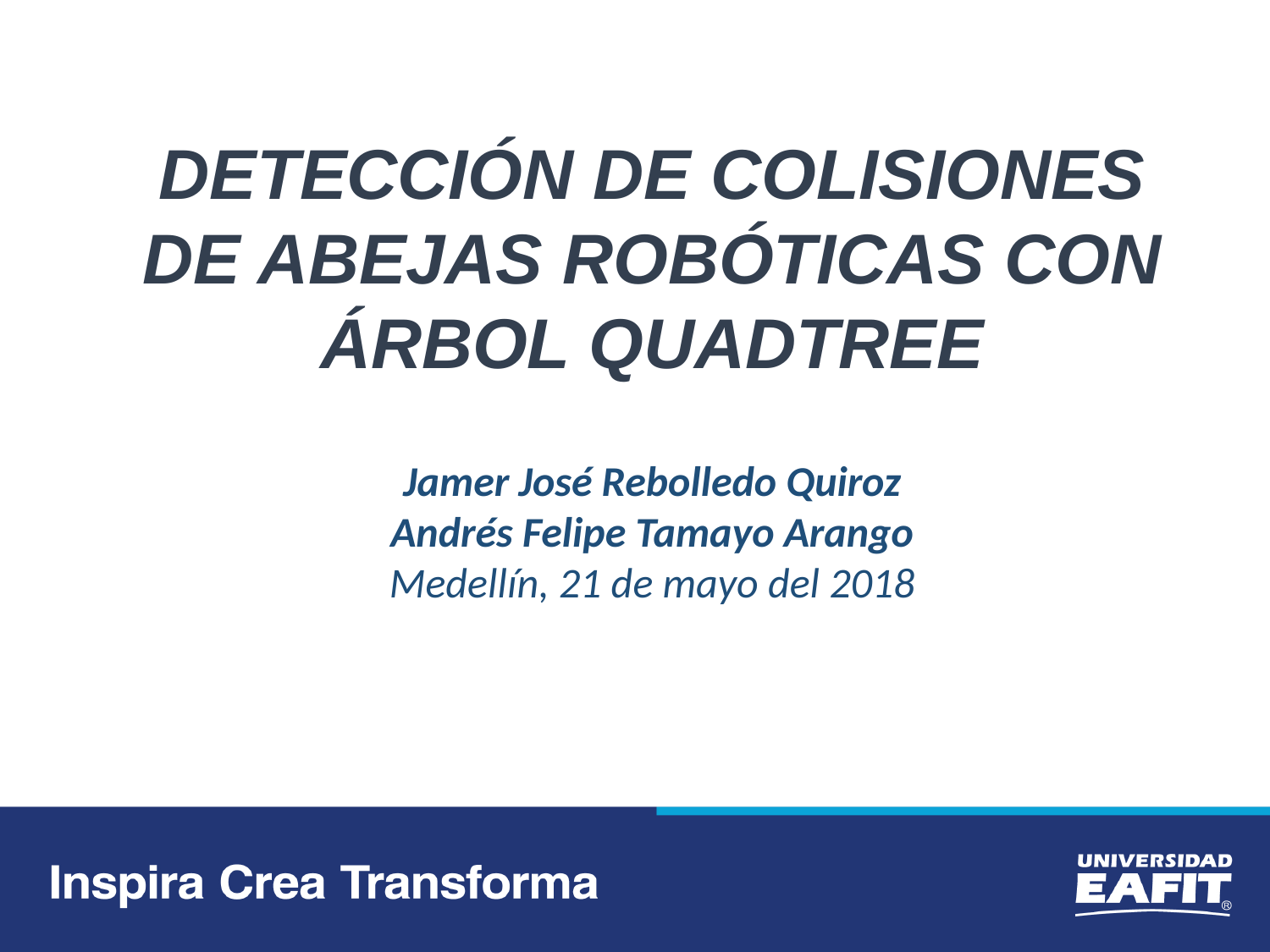

DETECCIÓN DE COLISIONES DE ABEJAS ROBÓTICAS CON ÁRBOL QUADTREE

Jamer José Rebolledo Quiroz
Andrés Felipe Tamayo Arango
Medellín, 21 de mayo del 2018